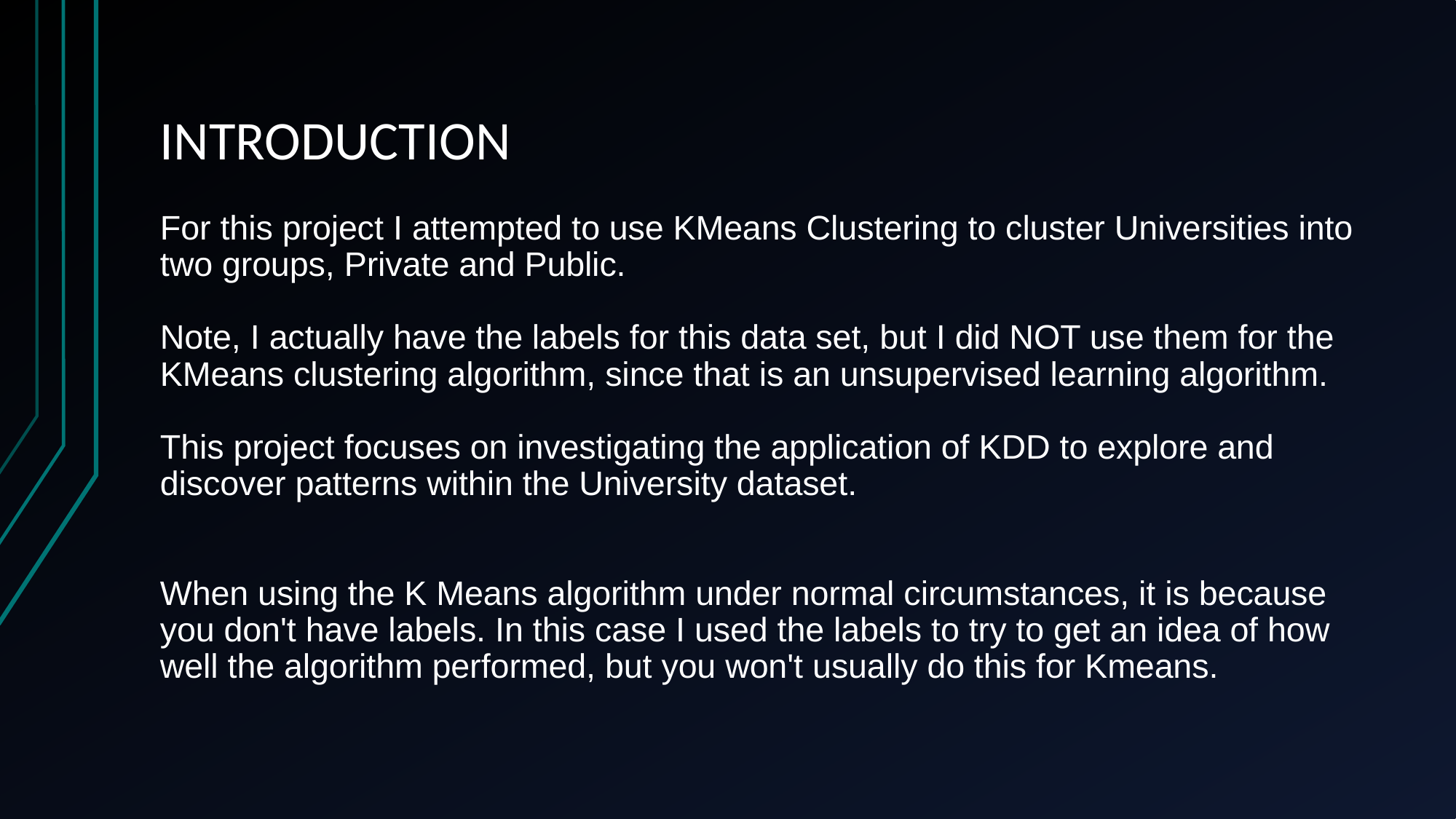

# INTRODUCTION
For this project I attempted to use KMeans Clustering to cluster Universities into two groups, Private and Public.

Note, I actually have the labels for this data set, but I did NOT use them for the KMeans clustering algorithm, since that is an unsupervised learning algorithm.

This project focuses on investigating the application of KDD to explore and discover patterns within the University dataset.

When using the K Means algorithm under normal circumstances, it is because you don't have labels. In this case I used the labels to try to get an idea of how well the algorithm performed, but you won't usually do this for Kmeans.